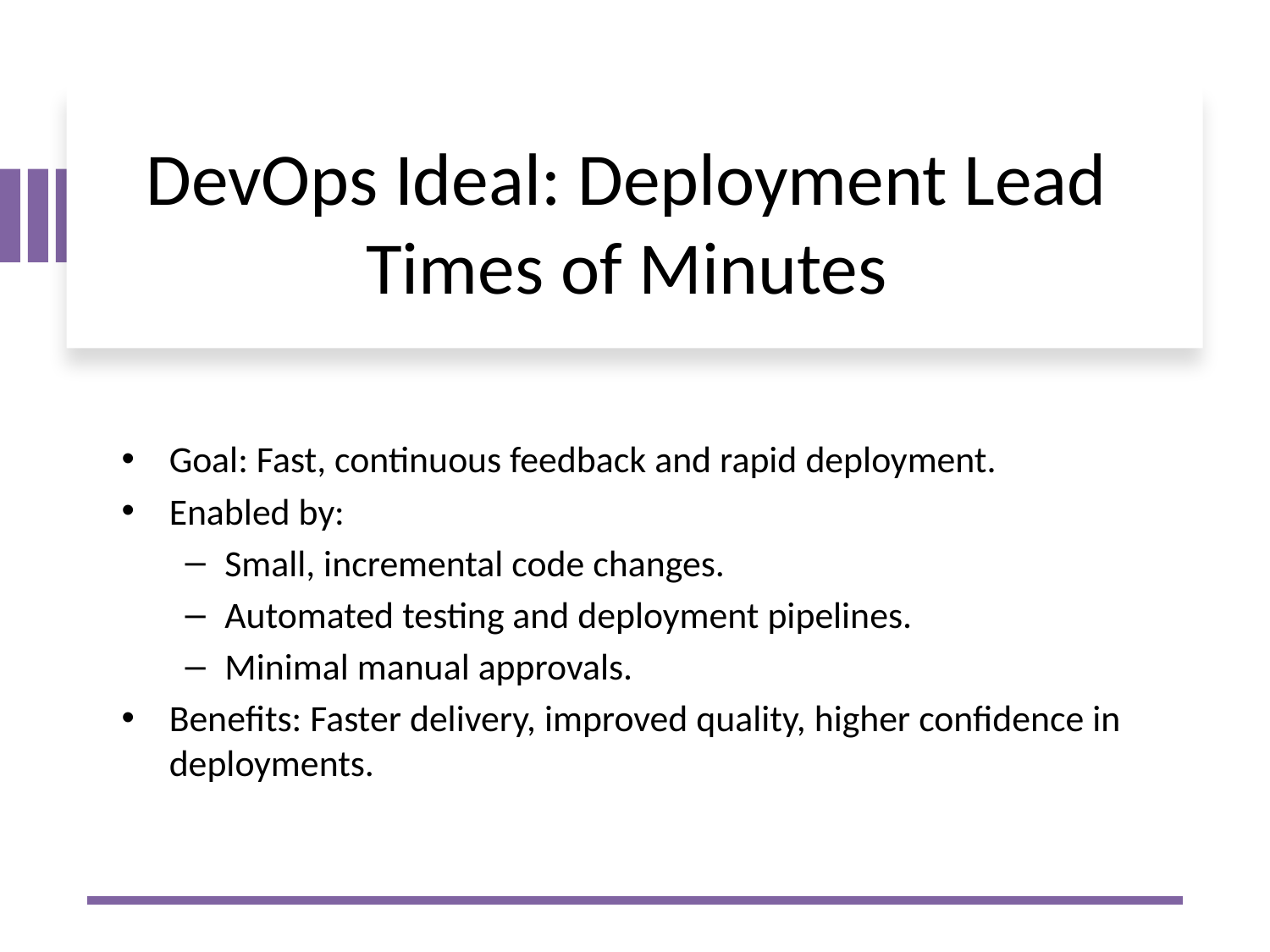

# DevOps Ideal: Deployment Lead Times of Minutes

Goal: Fast, continuous feedback and rapid deployment.
Enabled by:
Small, incremental code changes.
Automated testing and deployment pipelines.
Minimal manual approvals.
Benefits: Faster delivery, improved quality, higher confidence in deployments.